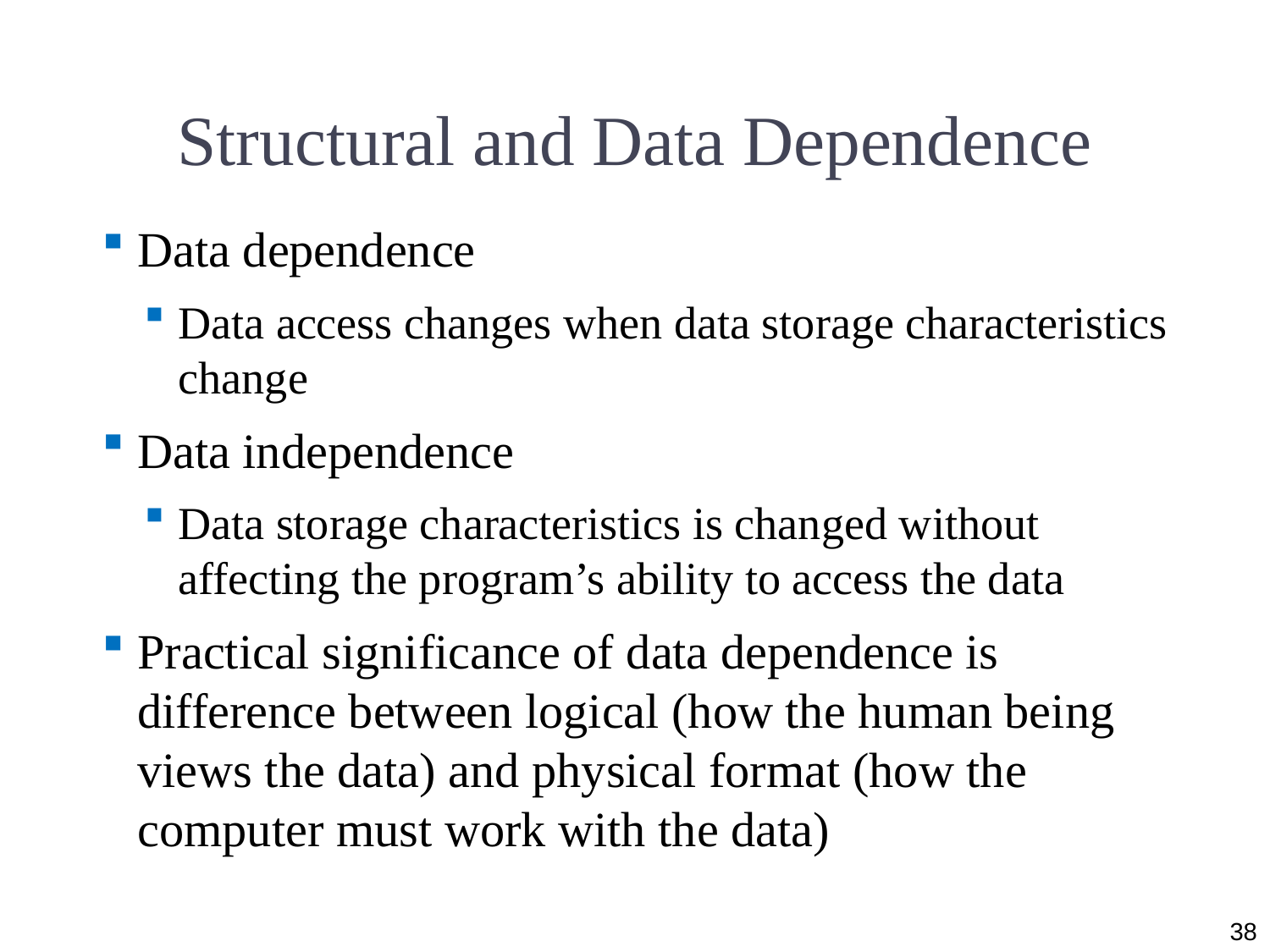

# Structural and Data Dependence
Data dependence
Data access changes when data storage characteristics change
Data independence
Data storage characteristics is changed without affecting the program’s ability to access the data
Practical significance of data dependence is difference between logical (how the human being views the data) and physical format (how the computer must work with the data)
38